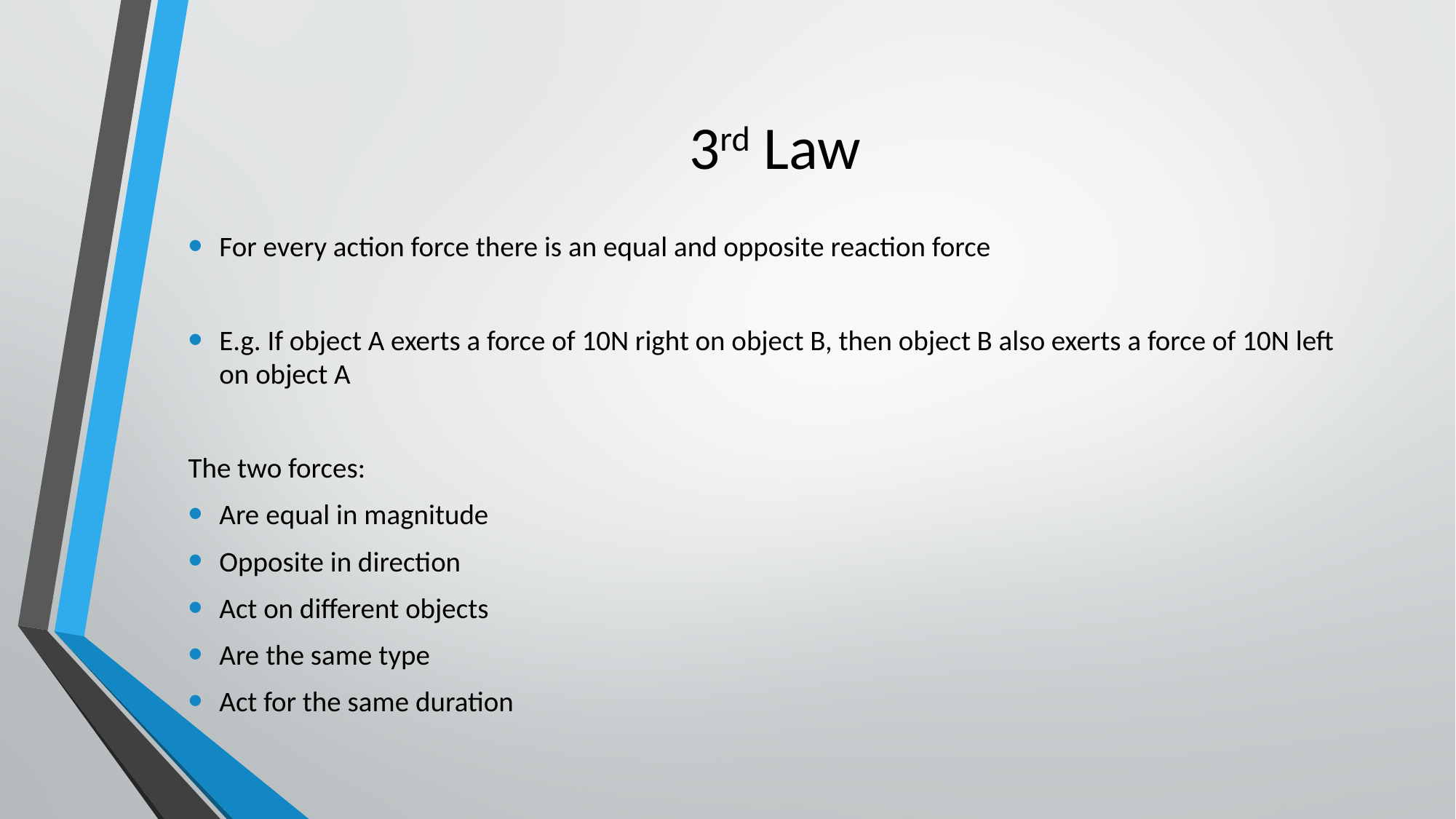

# 3rd Law
For every action force there is an equal and opposite reaction force

E.g. If object A exerts a force of 10N right on object B, then object B also exerts a force of 10N left on object A

The two forces:
Are equal in magnitude
Opposite in direction
Act on different objects
Are the same type
Act for the same duration